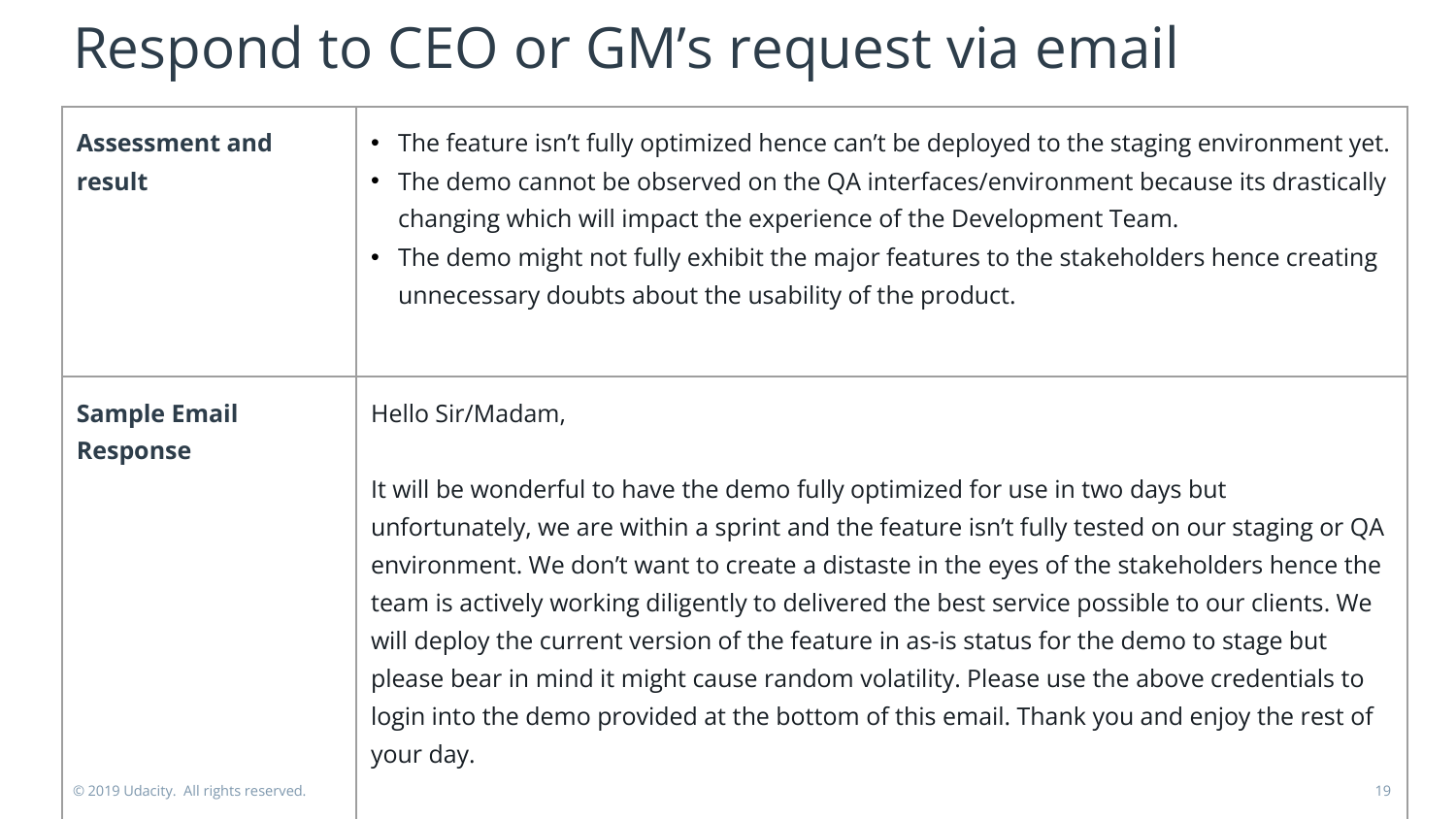

# Respond to CEO or GM’s request via email
| Assessment and result | The feature isn’t fully optimized hence can’t be deployed to the staging environment yet. The demo cannot be observed on the QA interfaces/environment because its drastically changing which will impact the experience of the Development Team. The demo might not fully exhibit the major features to the stakeholders hence creating unnecessary doubts about the usability of the product. |
| --- | --- |
| Sample Email Response | Hello Sir/Madam, It will be wonderful to have the demo fully optimized for use in two days but unfortunately, we are within a sprint and the feature isn’t fully tested on our staging or QA environment. We don’t want to create a distaste in the eyes of the stakeholders hence the team is actively working diligently to delivered the best service possible to our clients. We will deploy the current version of the feature in as-is status for the demo to stage but please bear in mind it might cause random volatility. Please use the above credentials to login into the demo provided at the bottom of this email. Thank you and enjoy the rest of your day. |
© 2019 Udacity.  All rights reserved.
19